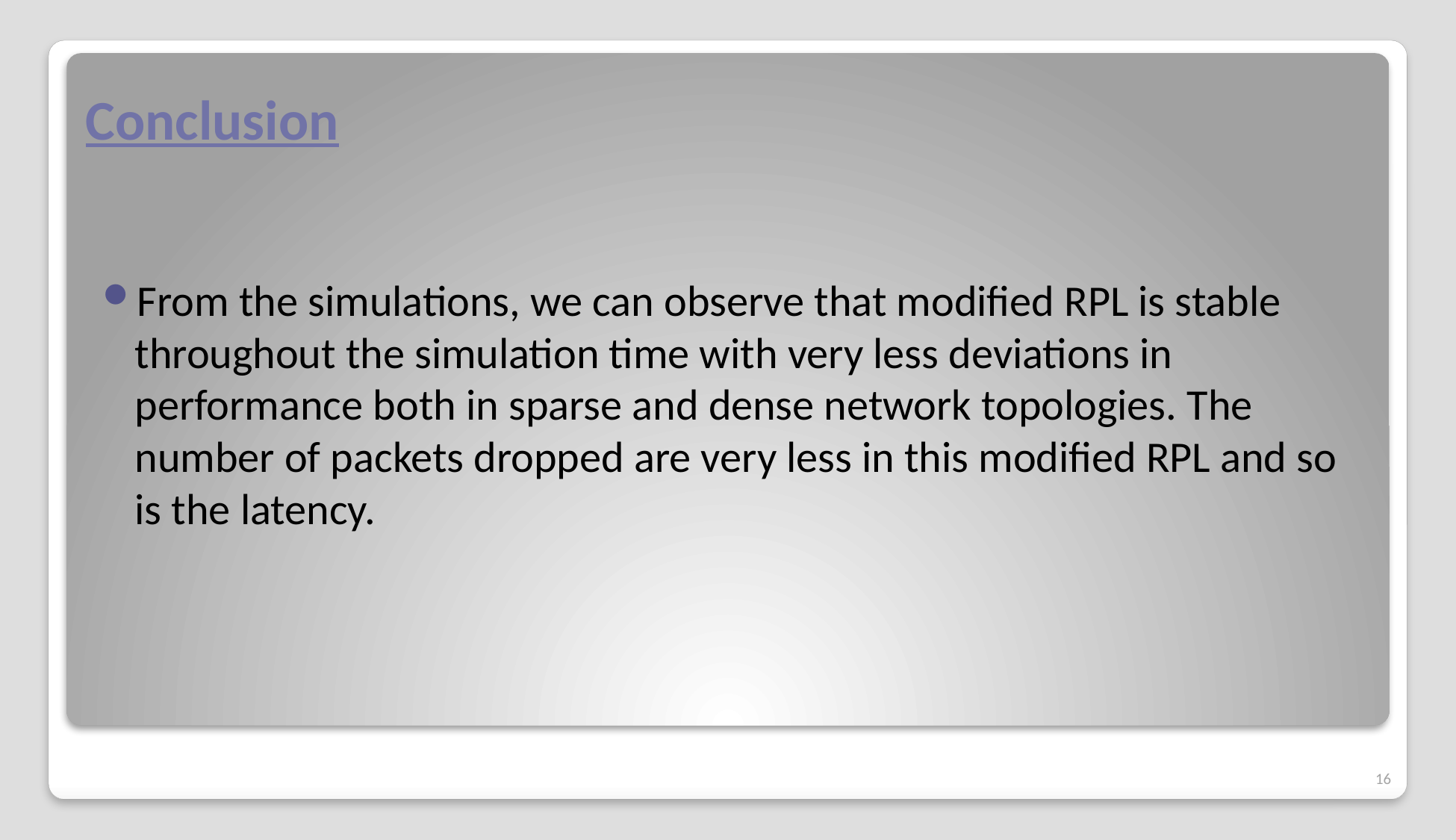

# Conclusion
From the simulations, we can observe that modified RPL is stable throughout the simulation time with very less deviations in performance both in sparse and dense network topologies. The number of packets dropped are very less in this modified RPL and so is the latency.
16